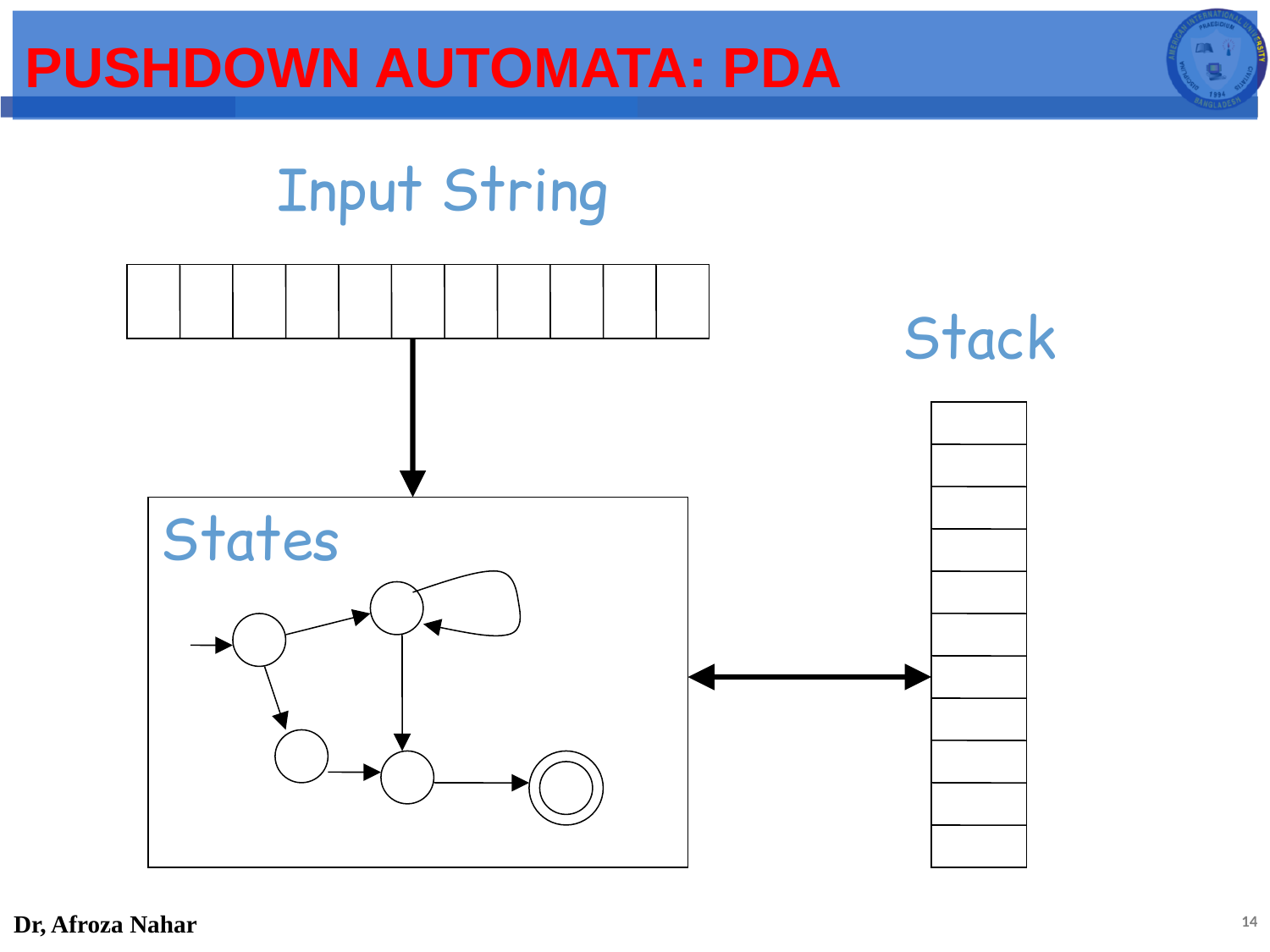

9/3/2024
14
# Pushdown Automata: PDA
Input String

Stack

States

Dr, Afroza Nahar